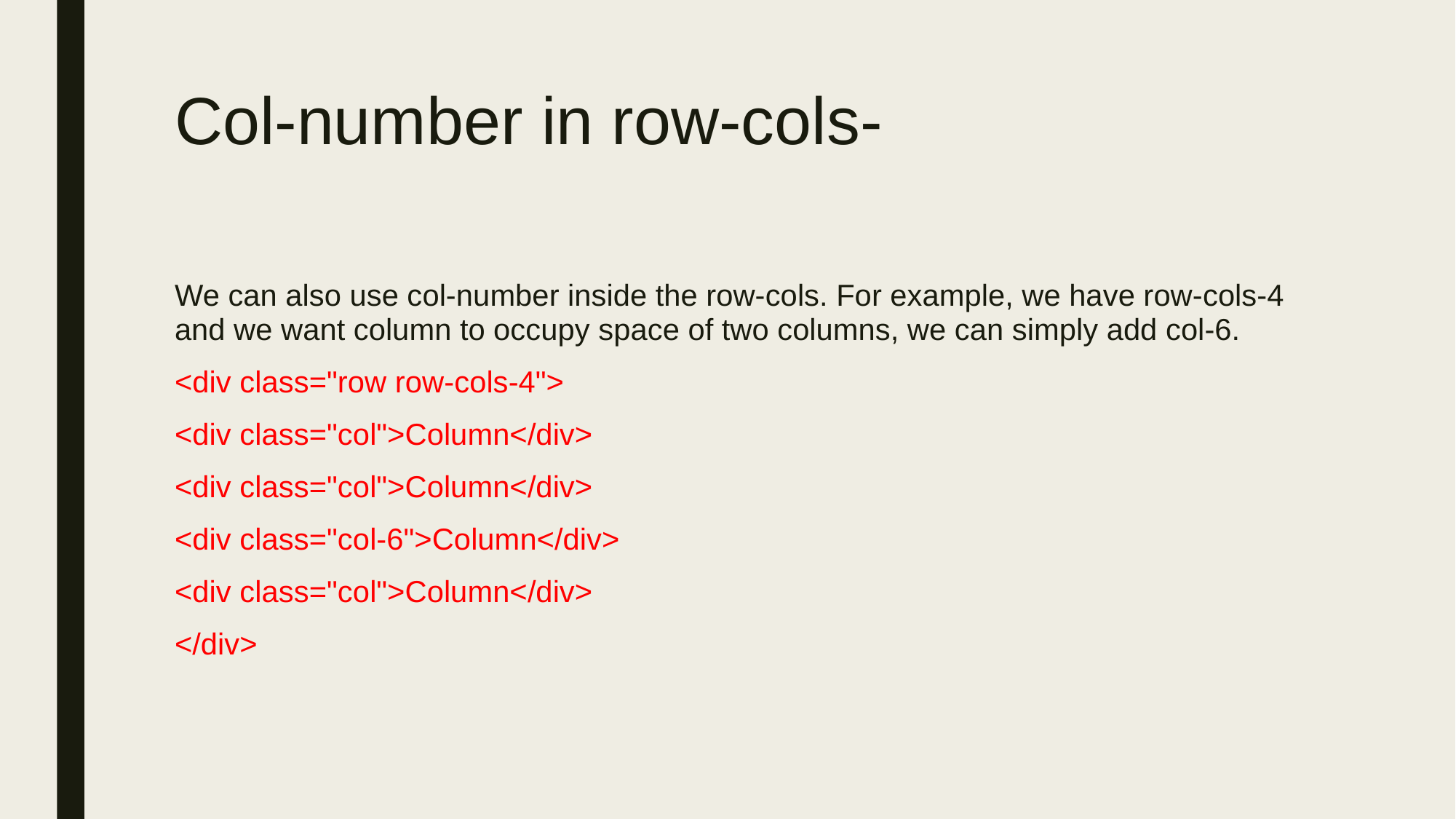

# Col-number in row-cols-
We can also use col-number inside the row-cols. For example, we have row-cols-4 and we want column to occupy space of two columns, we can simply add col-6.
<div class="row row-cols-4">
<div class="col">Column</div>
<div class="col">Column</div>
<div class="col-6">Column</div>
<div class="col">Column</div>
</div>